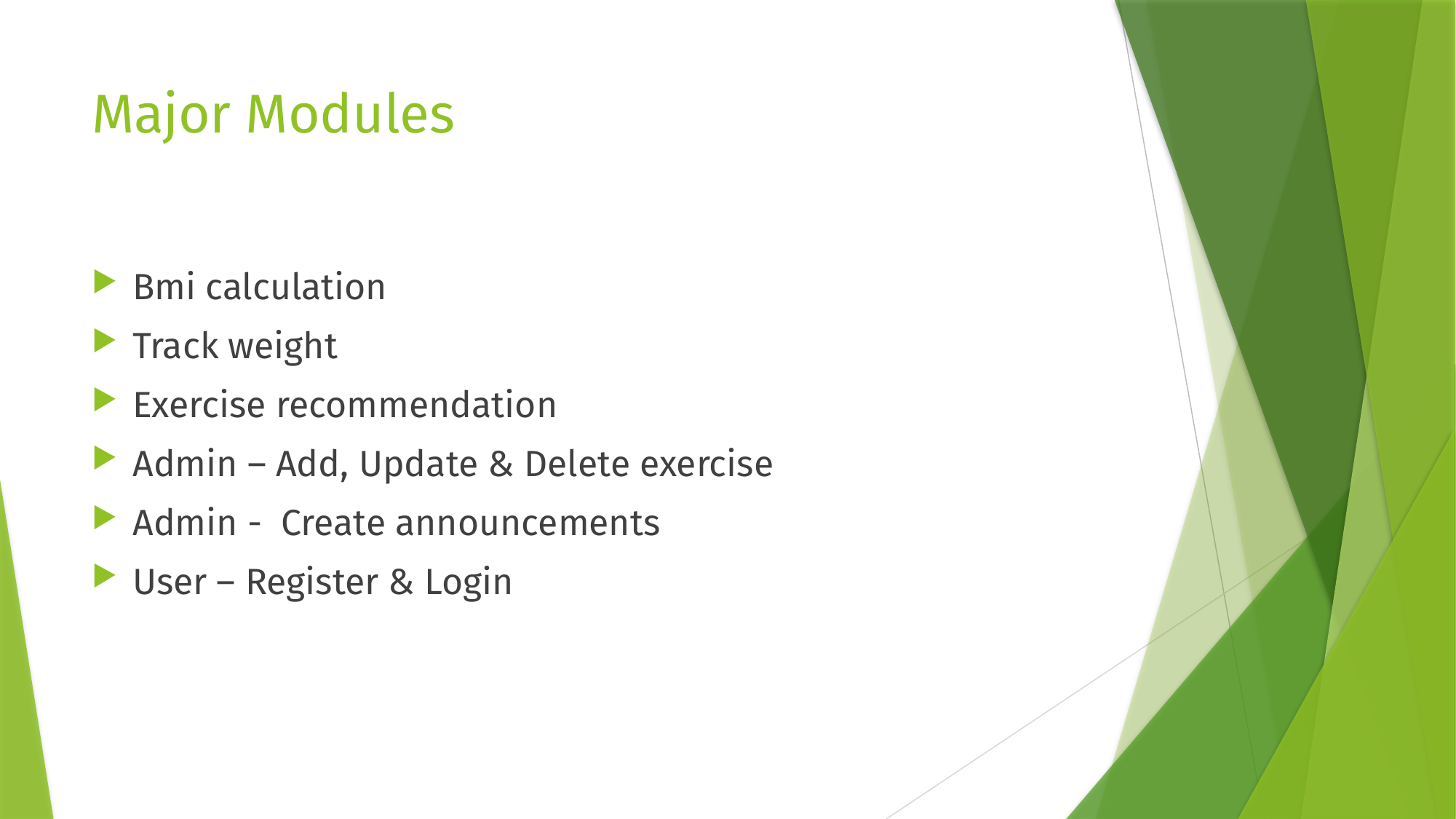

# Major Modules
Bmi calculation
Track weight
Exercise recommendation
Admin – Add, Update & Delete exercise
Admin -  Create announcements
User – Register & Login